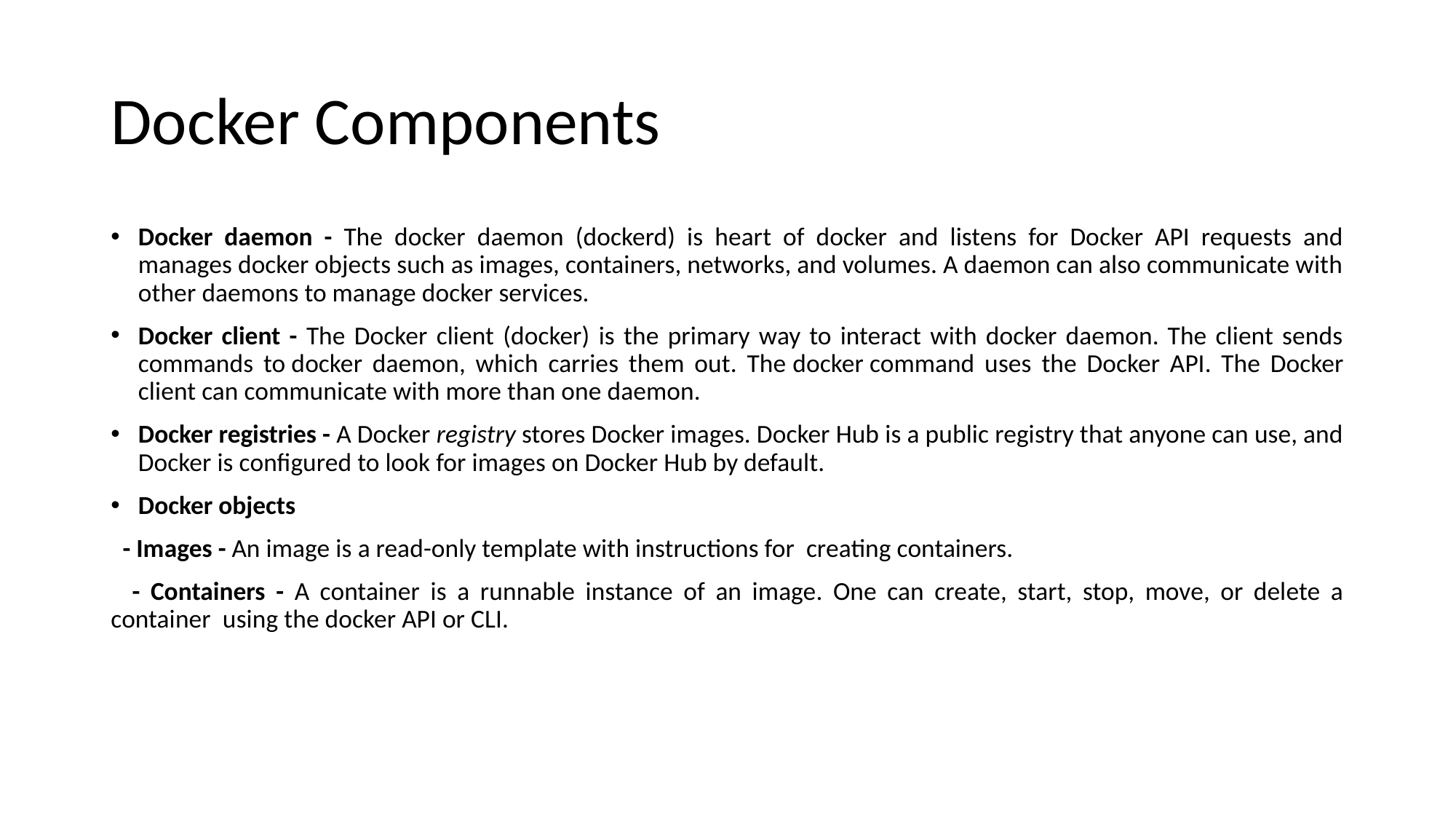

# Docker Components
Docker daemon - The docker daemon (dockerd) is heart of docker and listens for Docker API requests and manages docker objects such as images, containers, networks, and volumes. A daemon can also communicate with other daemons to manage docker services.
Docker client - The Docker client (docker) is the primary way to interact with docker daemon. The client sends commands to docker daemon, which carries them out. The docker command uses the Docker API. The Docker client can communicate with more than one daemon.
Docker registries - A Docker registry stores Docker images. Docker Hub is a public registry that anyone can use, and Docker is configured to look for images on Docker Hub by default.
Docker objects
  - Images - An image is a read-only template with instructions for  creating containers.
  - Containers - A container is a runnable instance of an image. One can create, start, stop, move, or delete a container  using the docker API or CLI.